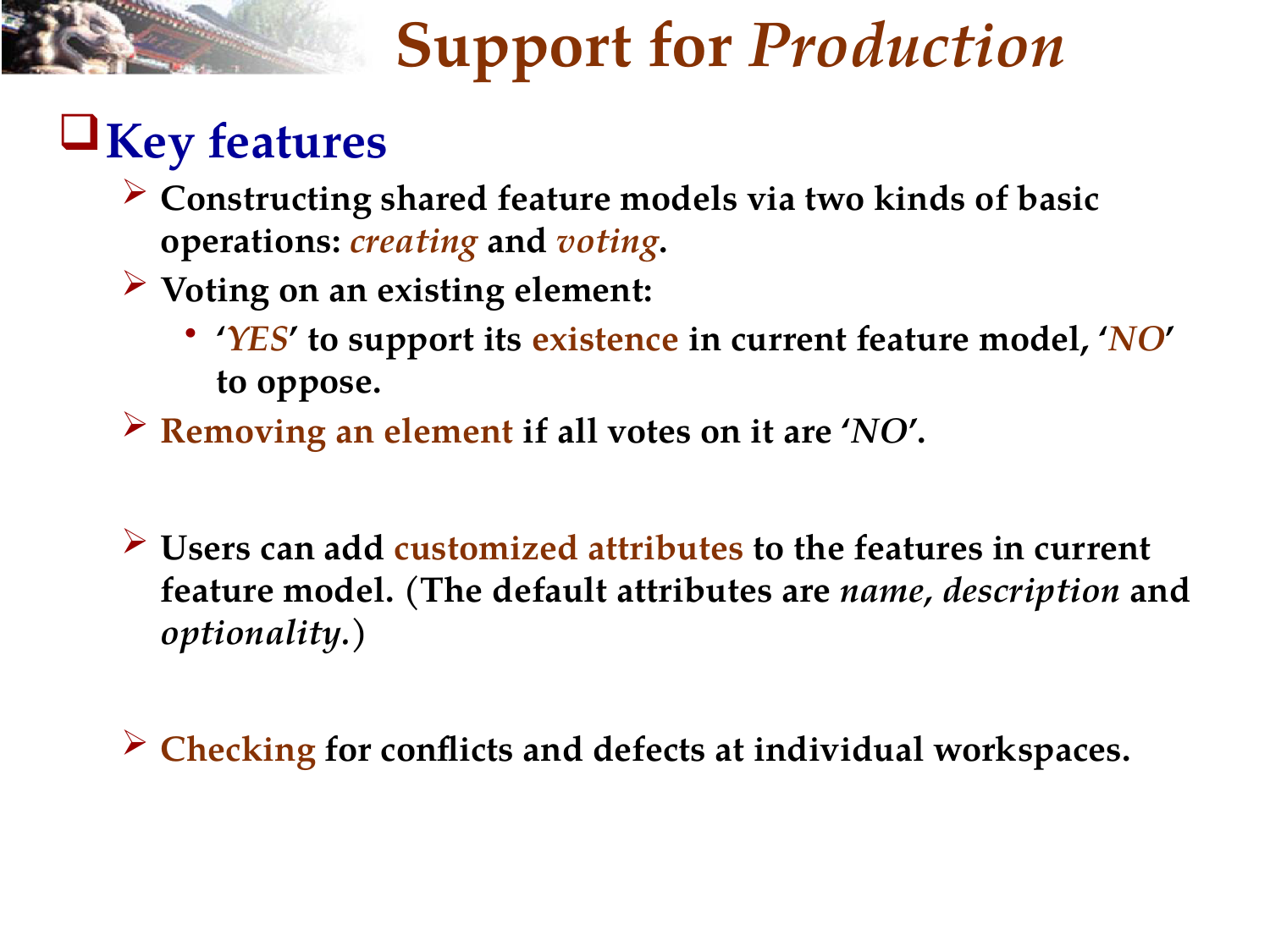

# Support for Production
Key features
Constructing shared feature models via two kinds of basic operations: creating and voting.
Voting on an existing element:
‘YES’ to support its existence in current feature model, ‘NO’ to oppose.
Removing an element if all votes on it are ‘NO’.

Users can add customized attributes to the features in current feature model. (The default attributes are name, description and optionality.)

Checking for conflicts and defects at individual workspaces.